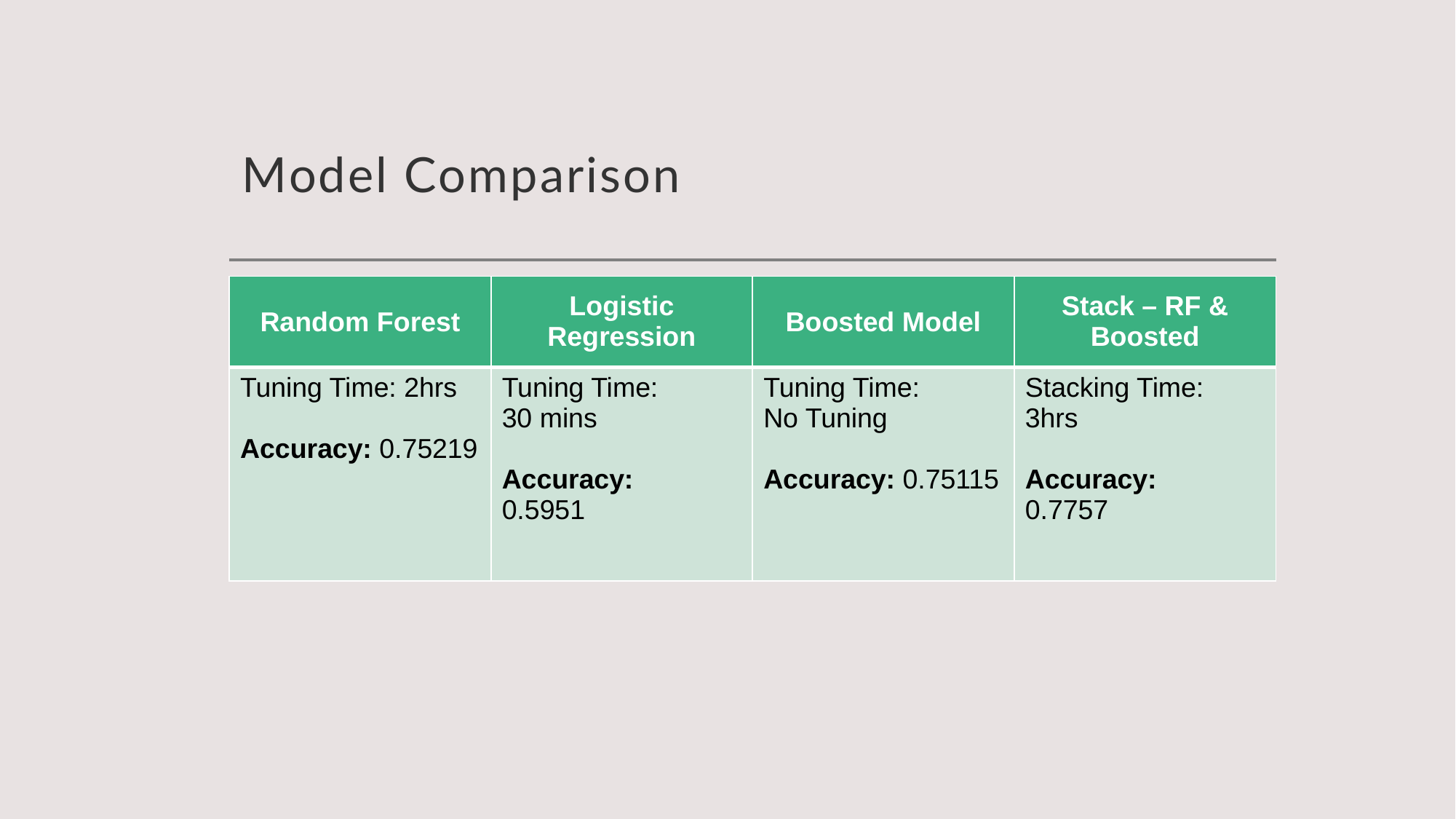

# Model Comparison
| Random Forest | Logistic Regression | Boosted Model | Stack – RF & Boosted |
| --- | --- | --- | --- |
| Tuning Time: 2hrs Accuracy: 0.75219 | Tuning Time: 30 mins Accuracy: 0.5951 | Tuning Time: No Tuning Accuracy: 0.75115 | Stacking Time: 3hrs Accuracy: 0.7757 |